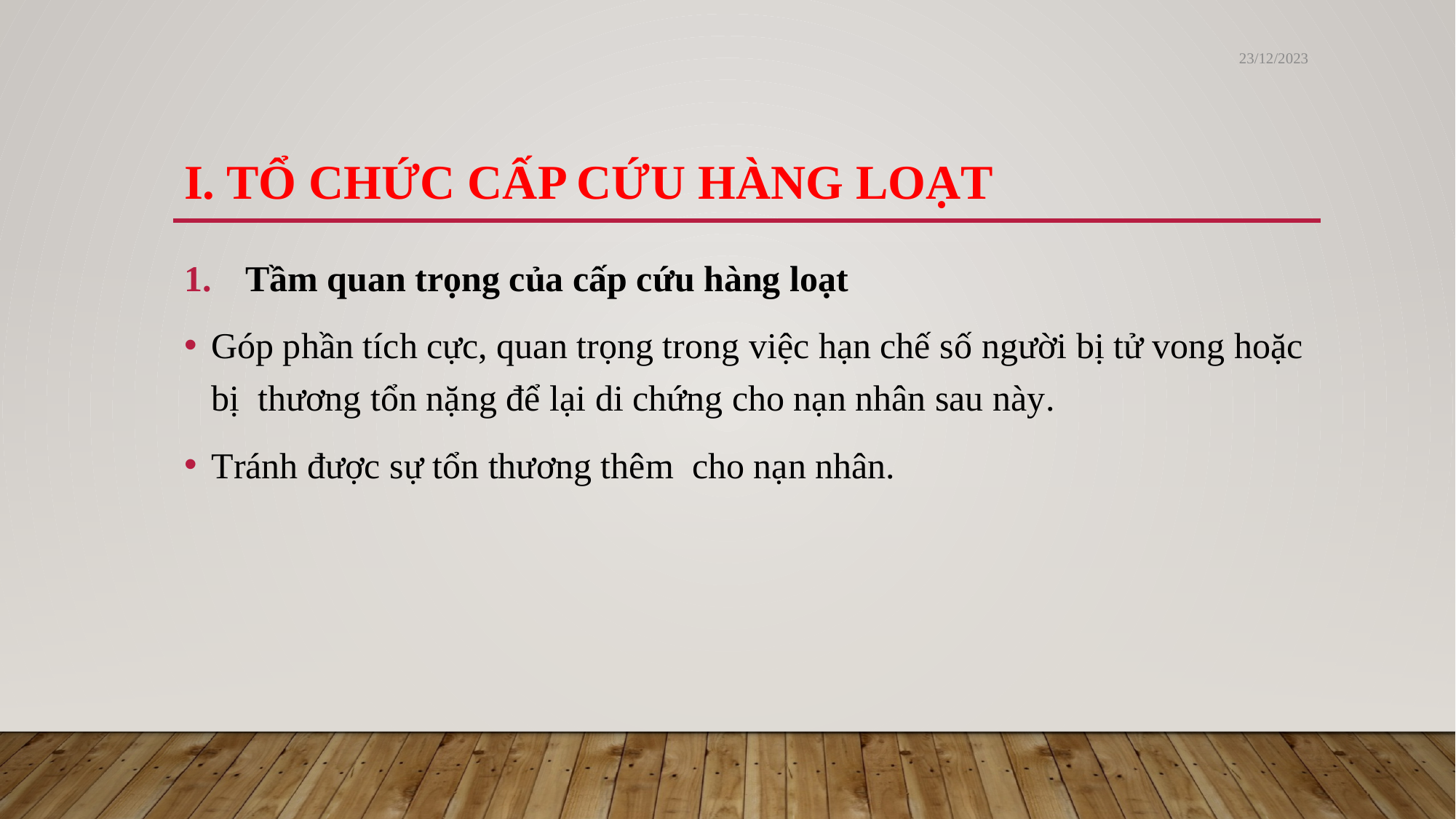

23/12/2023
# I. TỔ CHỨC CẤP CỨU HÀNG LOẠT
Tầm quan trọng của cấp cứu hàng loạt
Góp phần tích cực, quan trọng trong việc hạn chế số người bị tử vong hoặc bị  thương tổn nặng để lại di chứng cho nạn nhân sau này.
Tránh được sự tổn thương thêm  cho nạn nhân.